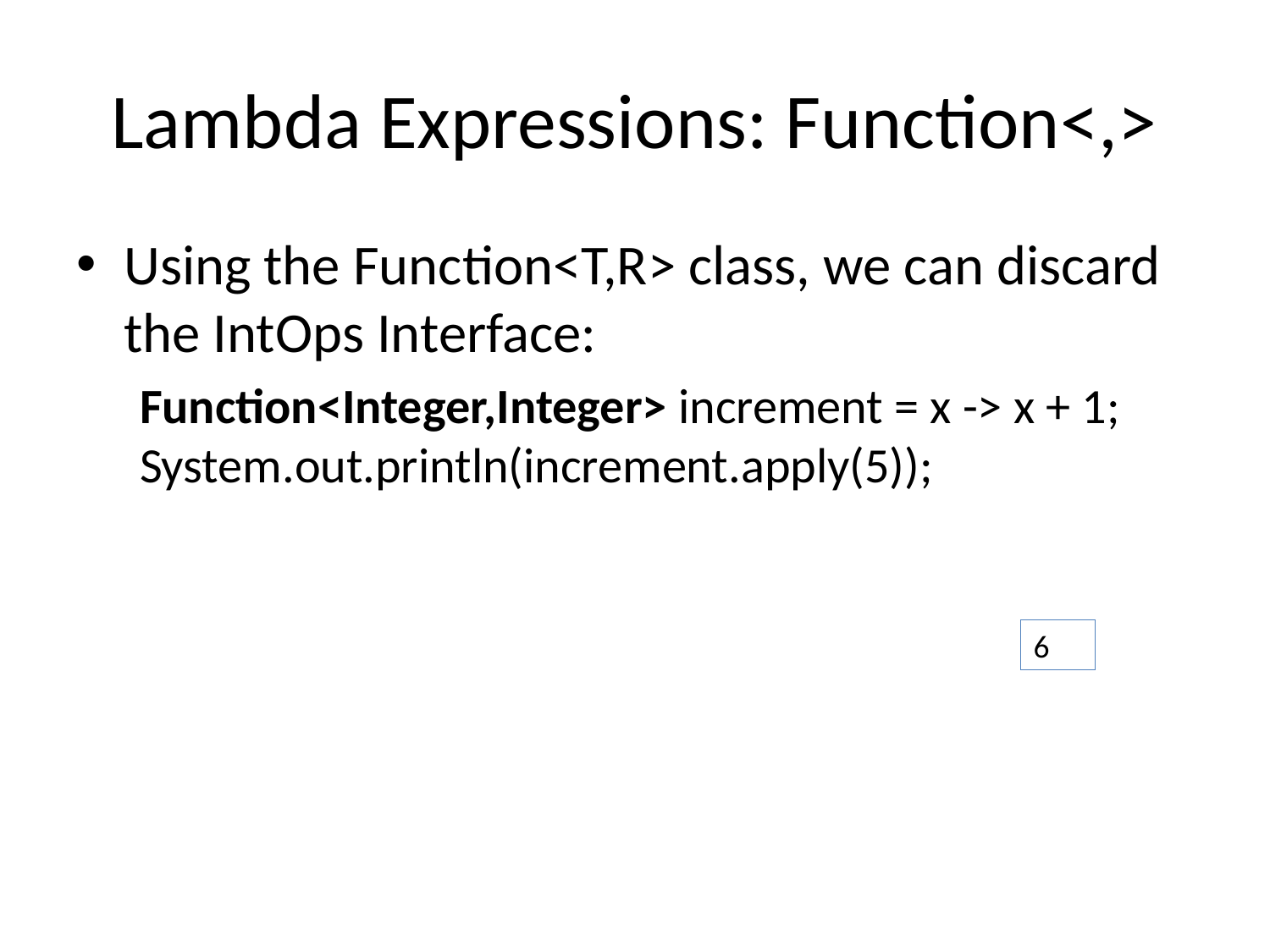

# Lambda Expressions: Function<,>
Using the Function<T,R> class, we can discard the IntOps Interface:
Function<Integer,Integer> increment = x -> x + 1;
System.out.println(increment.apply(5));
6